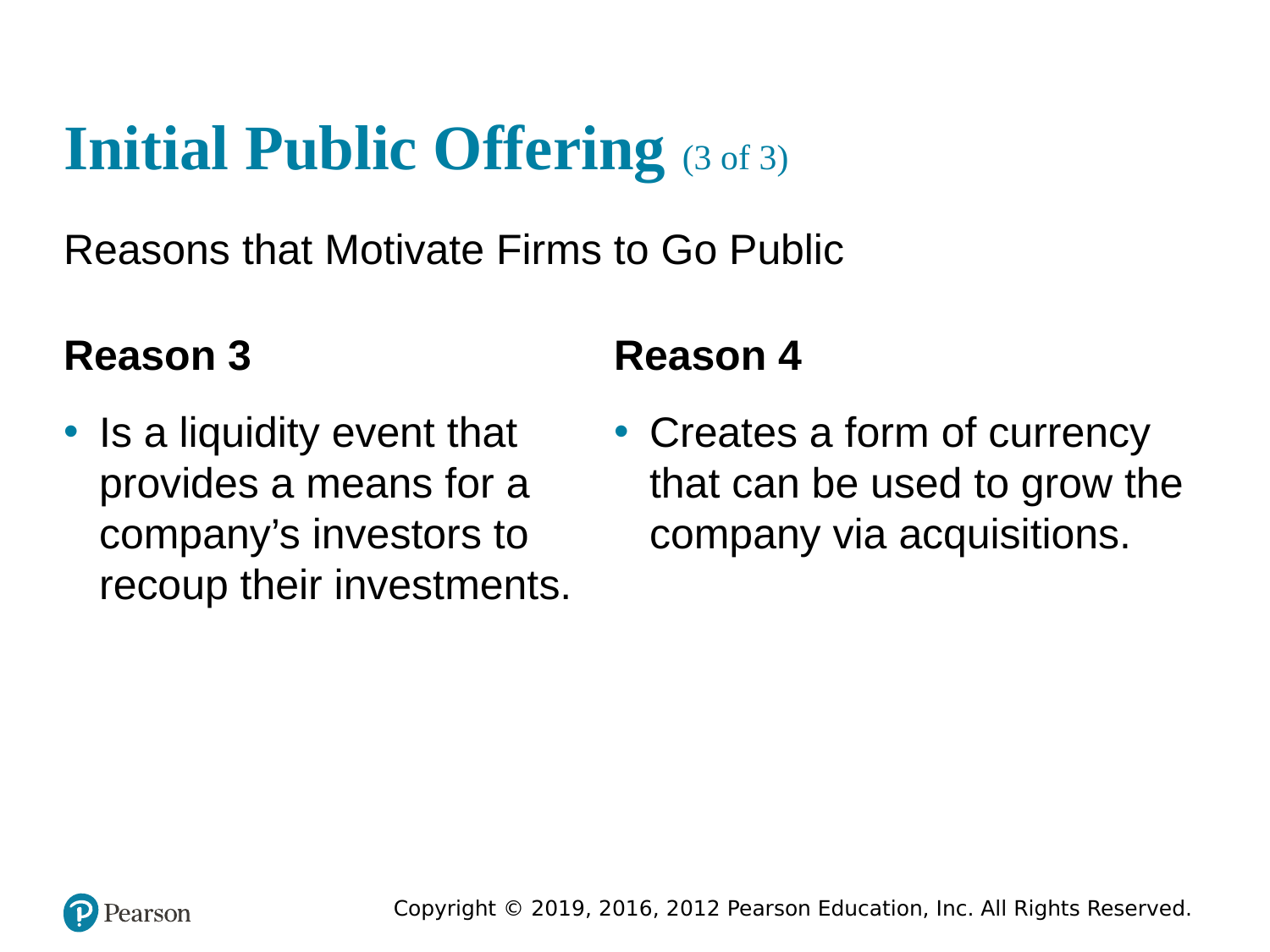

# Initial Public Offering (3 of 3)
Reasons that Motivate Firms to Go Public
Reason 3
Is a liquidity event that provides a means for a company’s investors to recoup their investments.
Reason 4
Creates a form of currency that can be used to grow the company via acquisitions.